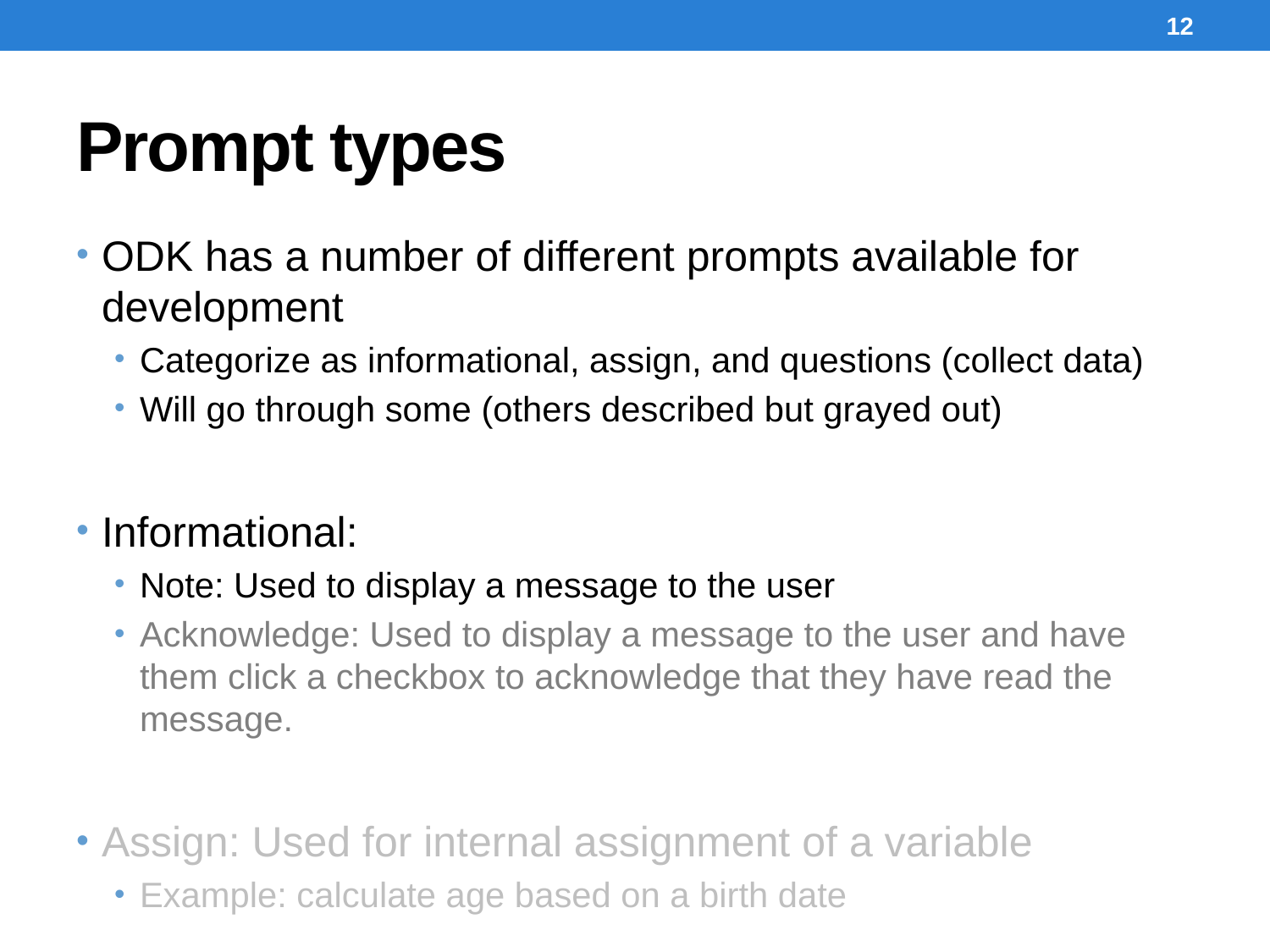

12
# Prompt types
ODK has a number of different prompts available for development
Categorize as informational, assign, and questions (collect data)
Will go through some (others described but grayed out)

Informational:
Note: Used to display a message to the user
Acknowledge: Used to display a message to the user and have them click a checkbox to acknowledge that they have read the message.

Assign: Used for internal assignment of a variable
Example: calculate age based on a birth date